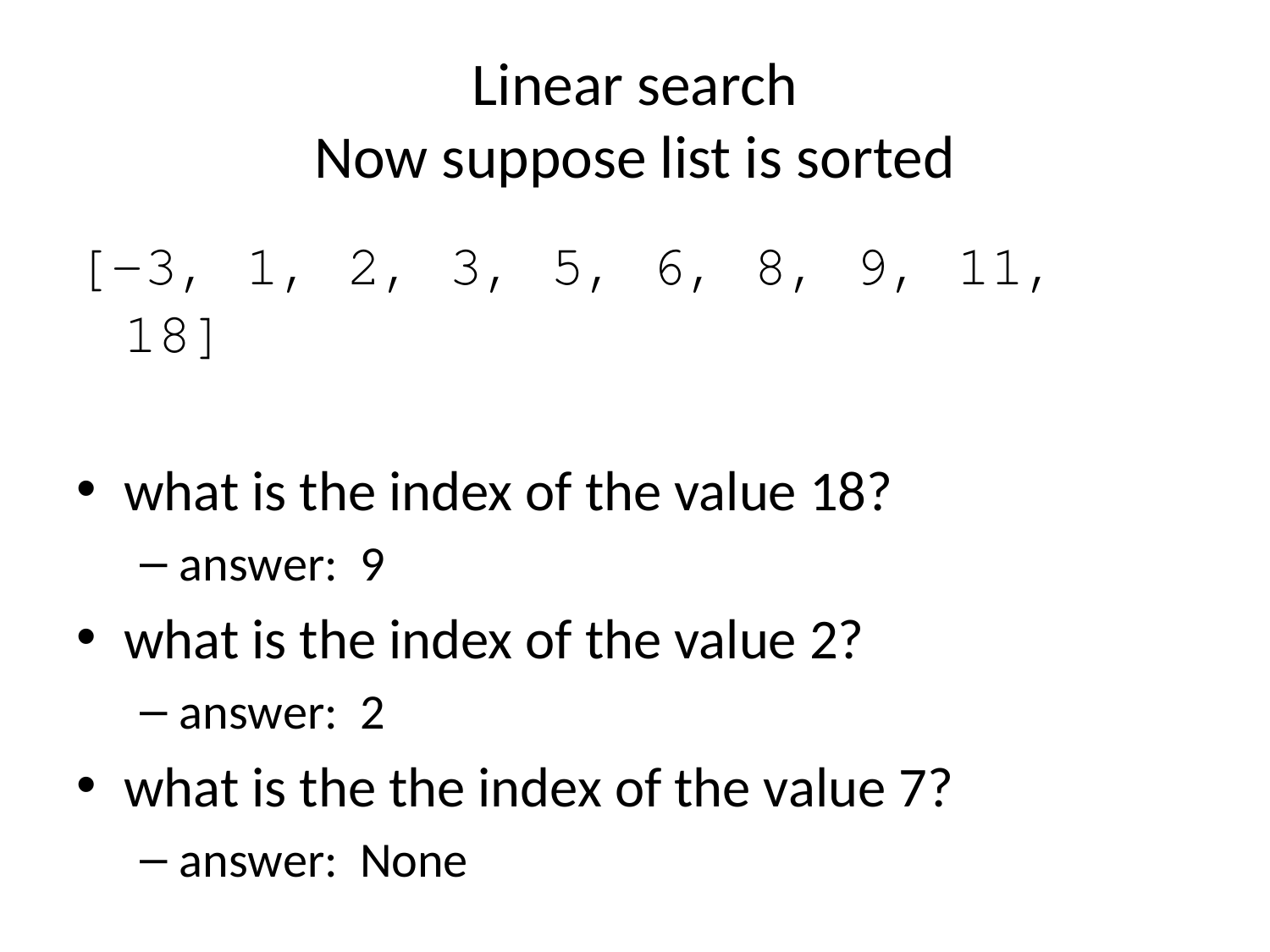

# Linear search Now suppose list is sorted
[-3, 1, 2, 3, 5, 6, 8, 9, 11, 18]

what is the index of the value 18?
answer:  9
what is the index of the value 2?
answer:  2
what is the the index of the value 7?
answer:  None